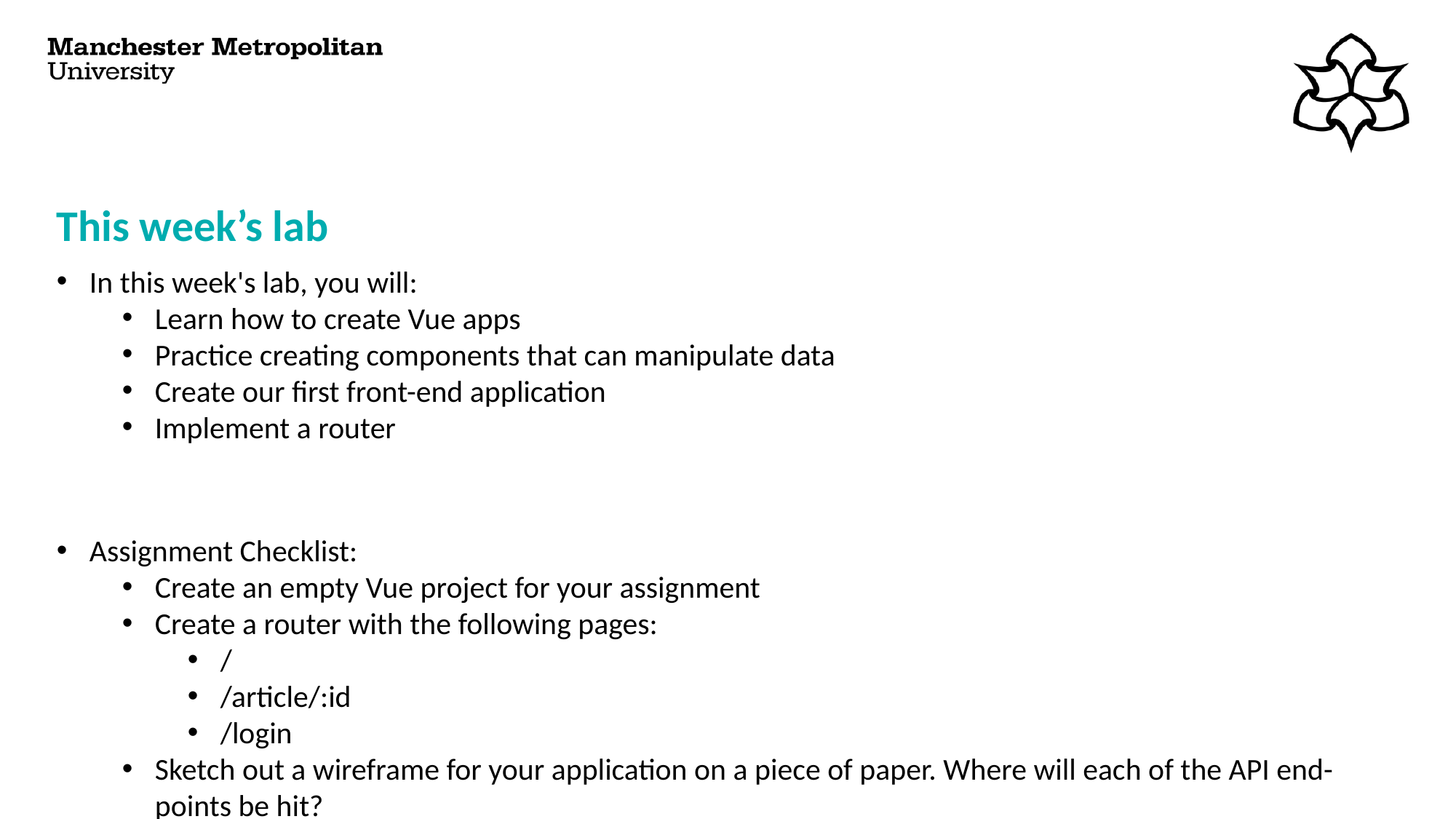

# This week’s lab
In this week's lab, you will:
Learn how to create Vue apps
Practice creating components that can manipulate data
Create our first front-end application
Implement a router

Assignment Checklist:
Create an empty Vue project for your assignment
Create a router with the following pages:
/
/article/:id
/login
Sketch out a wireframe for your application on a piece of paper. Where will each of the API end-points be hit?